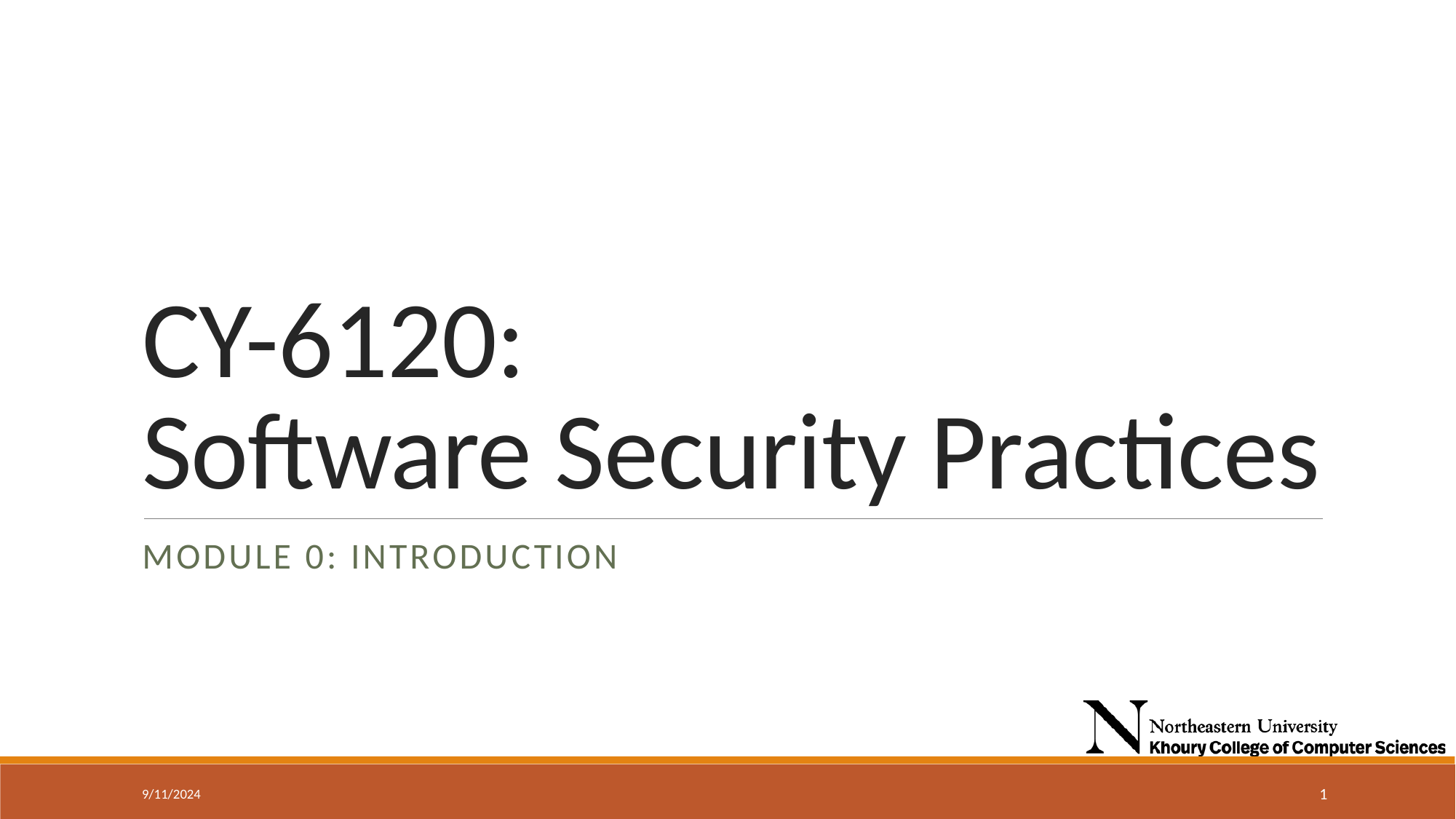

# CY-6120: Software Security Practices
Module 0: Introduction
9/11/2024
1